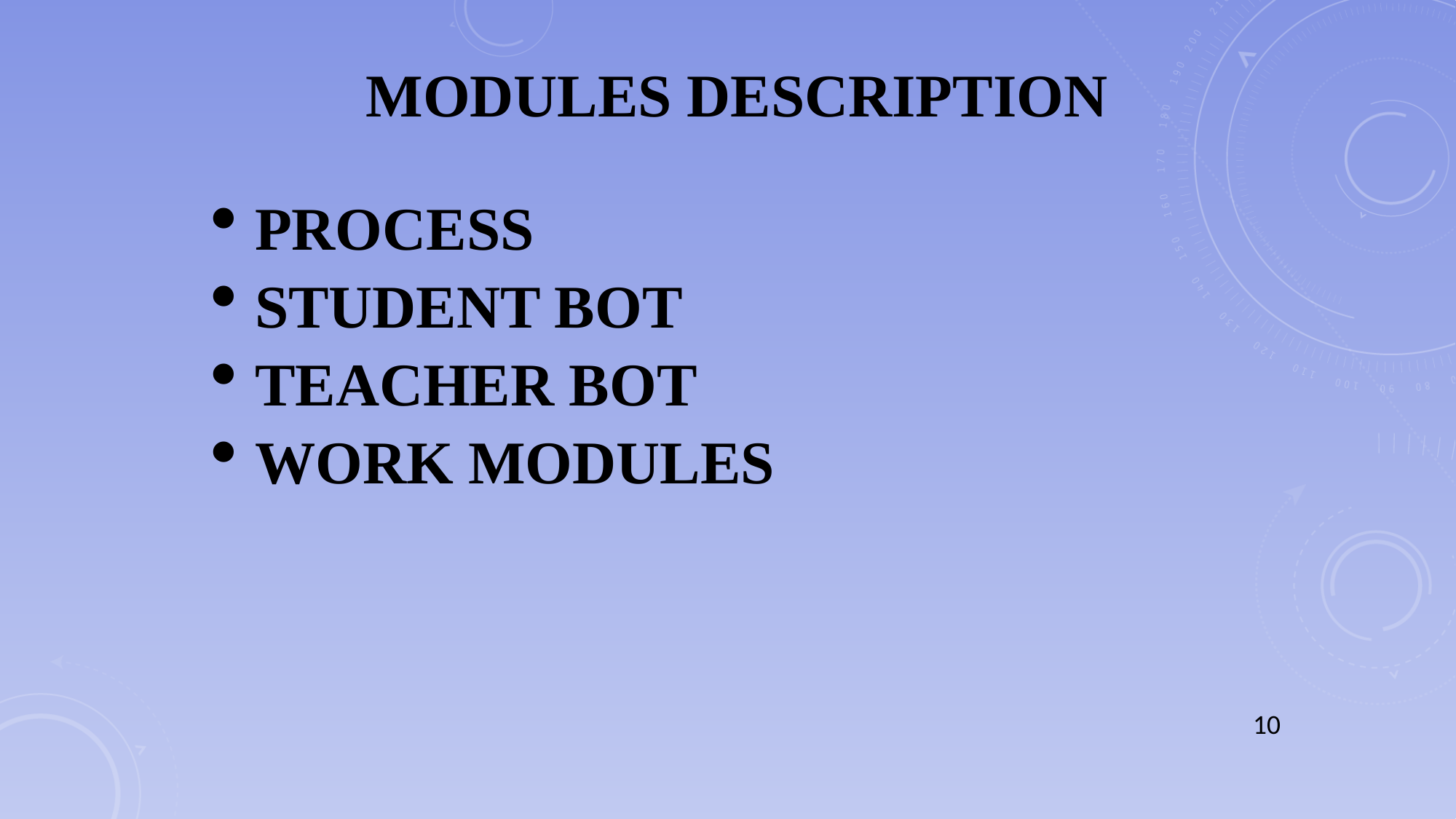

# MODULES DESCRIPTION
PROCESS
STUDENT BOT
TEACHER BOT
WORK MODULES

10